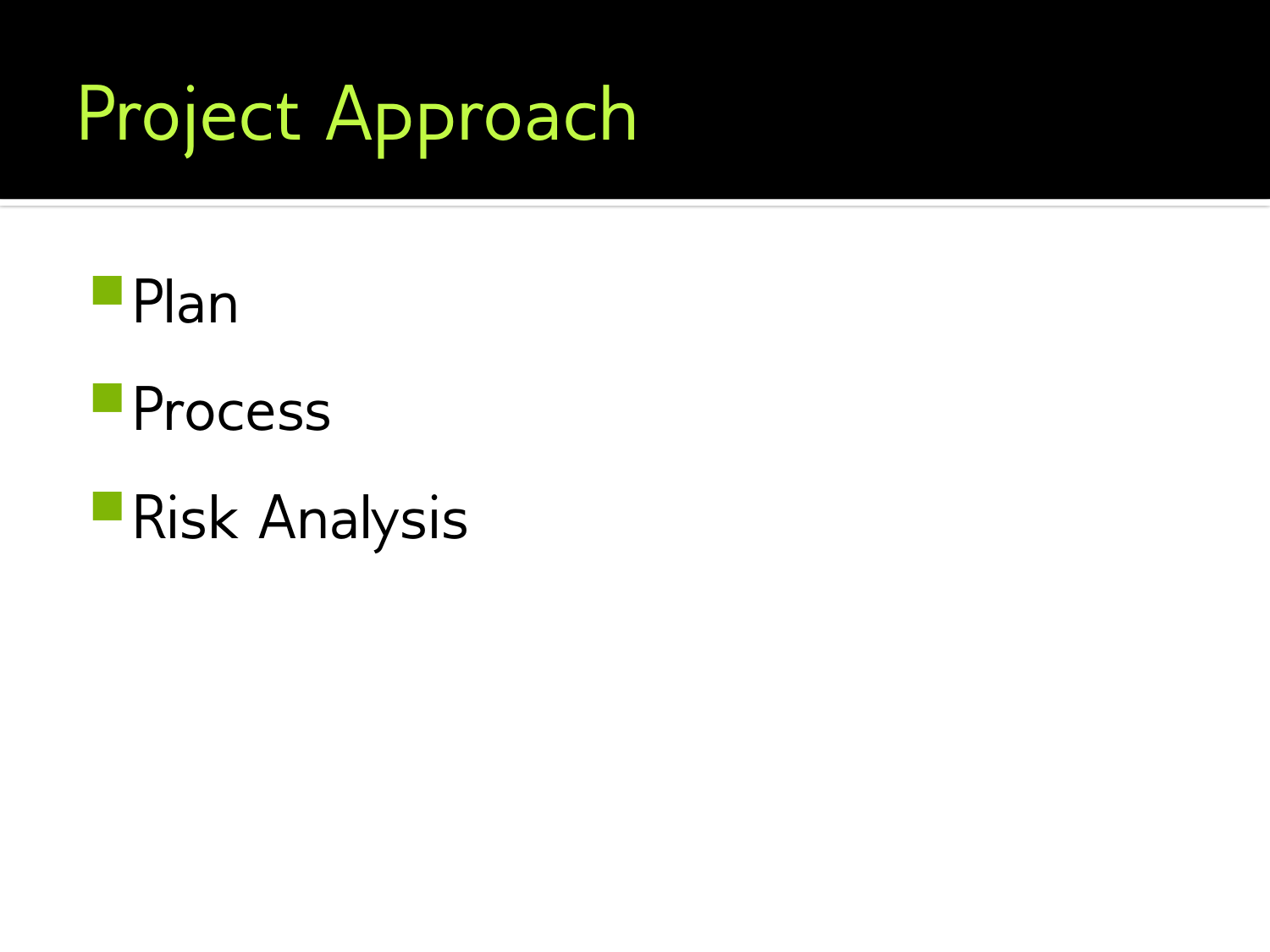

# Project Approach
Plan
Process
Risk Analysis